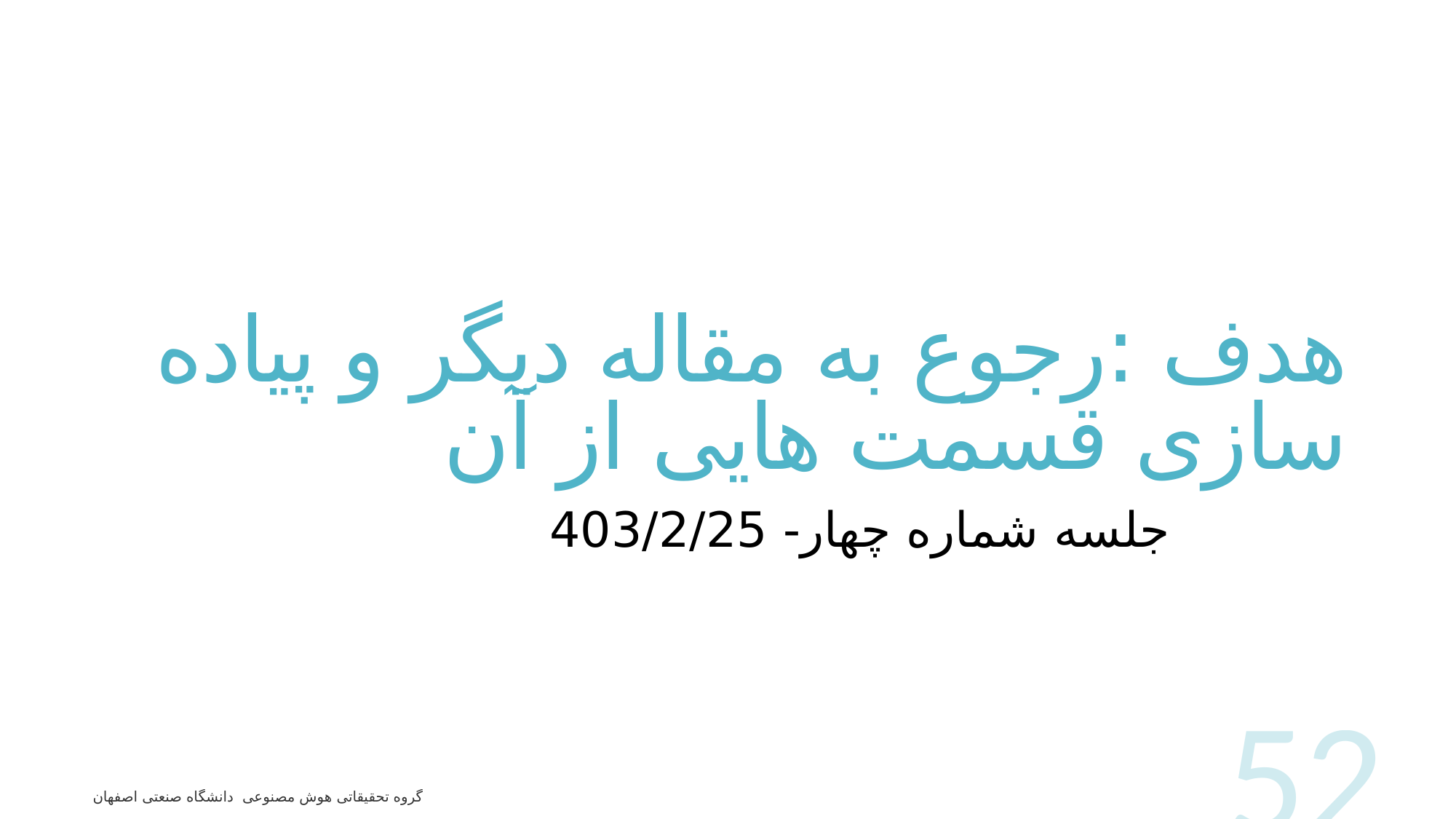

# هدف :رجوع به مقاله دیگر و پیاده سازی قسمت هایی از آن
جلسه شماره چهار- 403/2/25
52
گروه تحقیقاتی هوش مصنوعی  دانشگاه صنعتی اصفهان